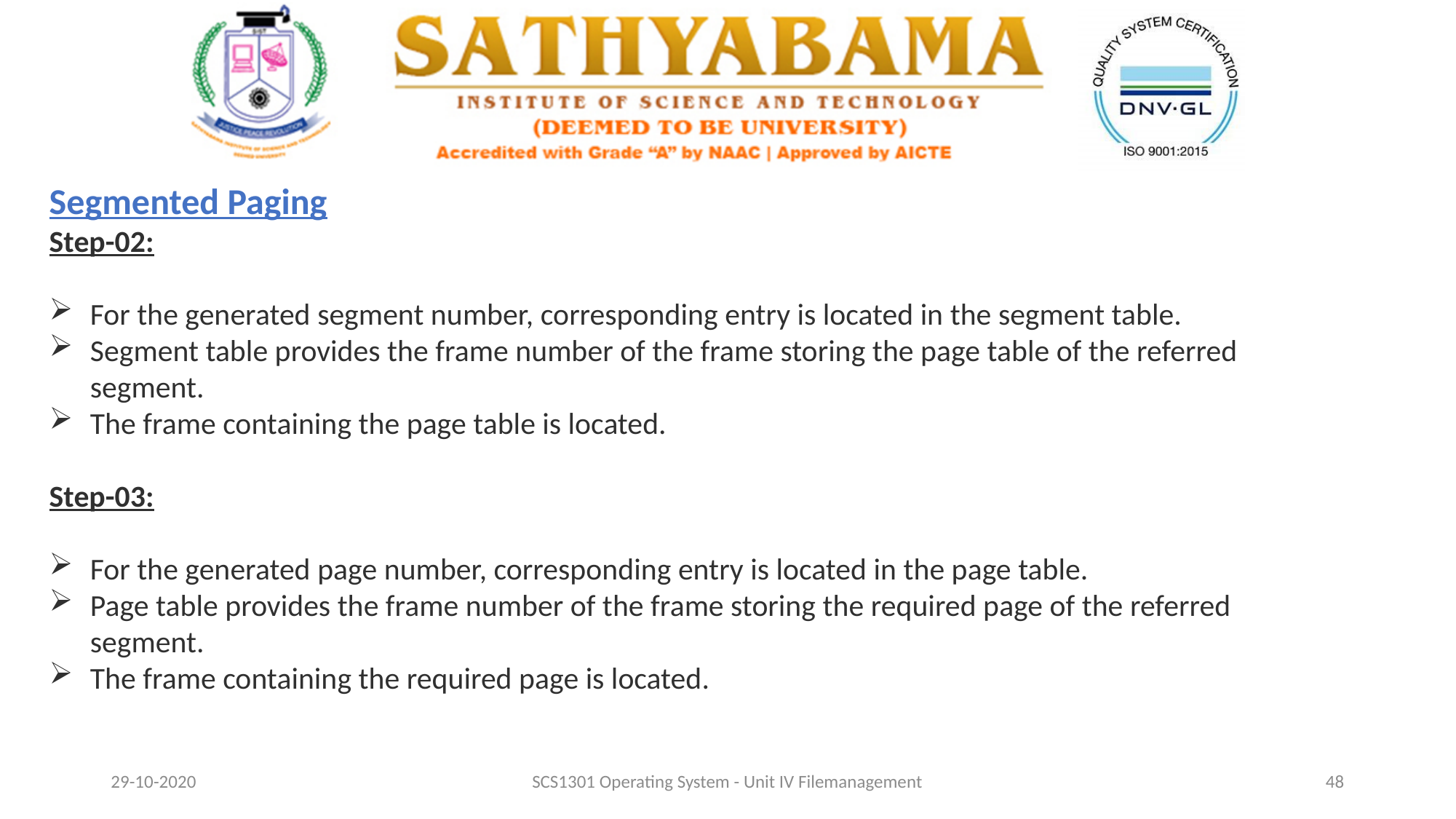

Segmented Paging
Step-02:

For the generated segment number, corresponding entry is located in the segment table.
Segment table provides the frame number of the frame storing the page table of the referred segment.
The frame containing the page table is located.

Step-03:

For the generated page number, corresponding entry is located in the page table.
Page table provides the frame number of the frame storing the required page of the referred segment.
The frame containing the required page is located.

29-10-2020
SCS1301 Operating System - Unit IV Filemanagement
48